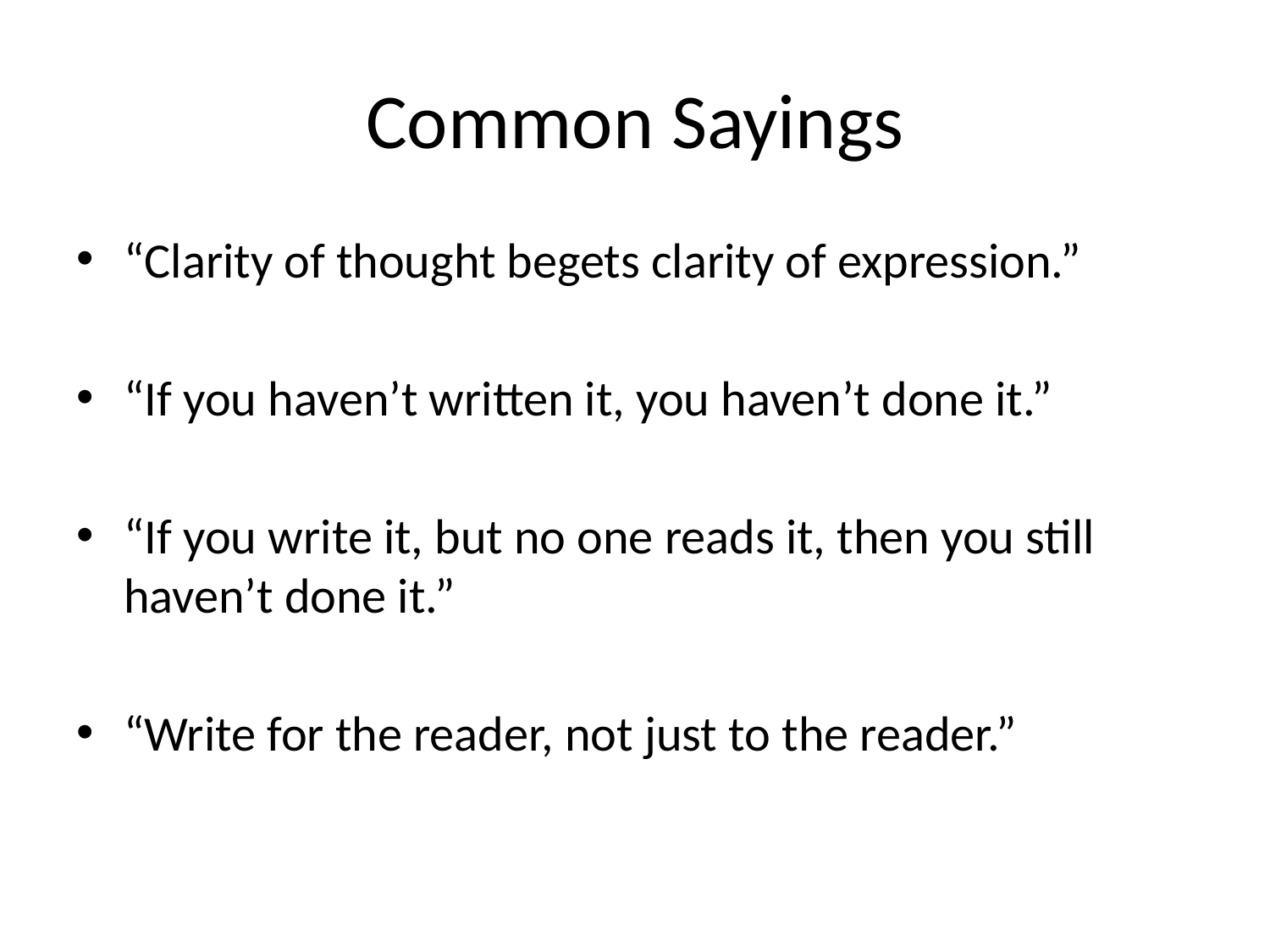

# Common Sayings
“Clarity of thought begets clarity of expression.”

“If you haven’t written it, you haven’t done it.”

“If you write it, but no one reads it, then you still haven’t done it.”

“Write for the reader, not just to the reader.”